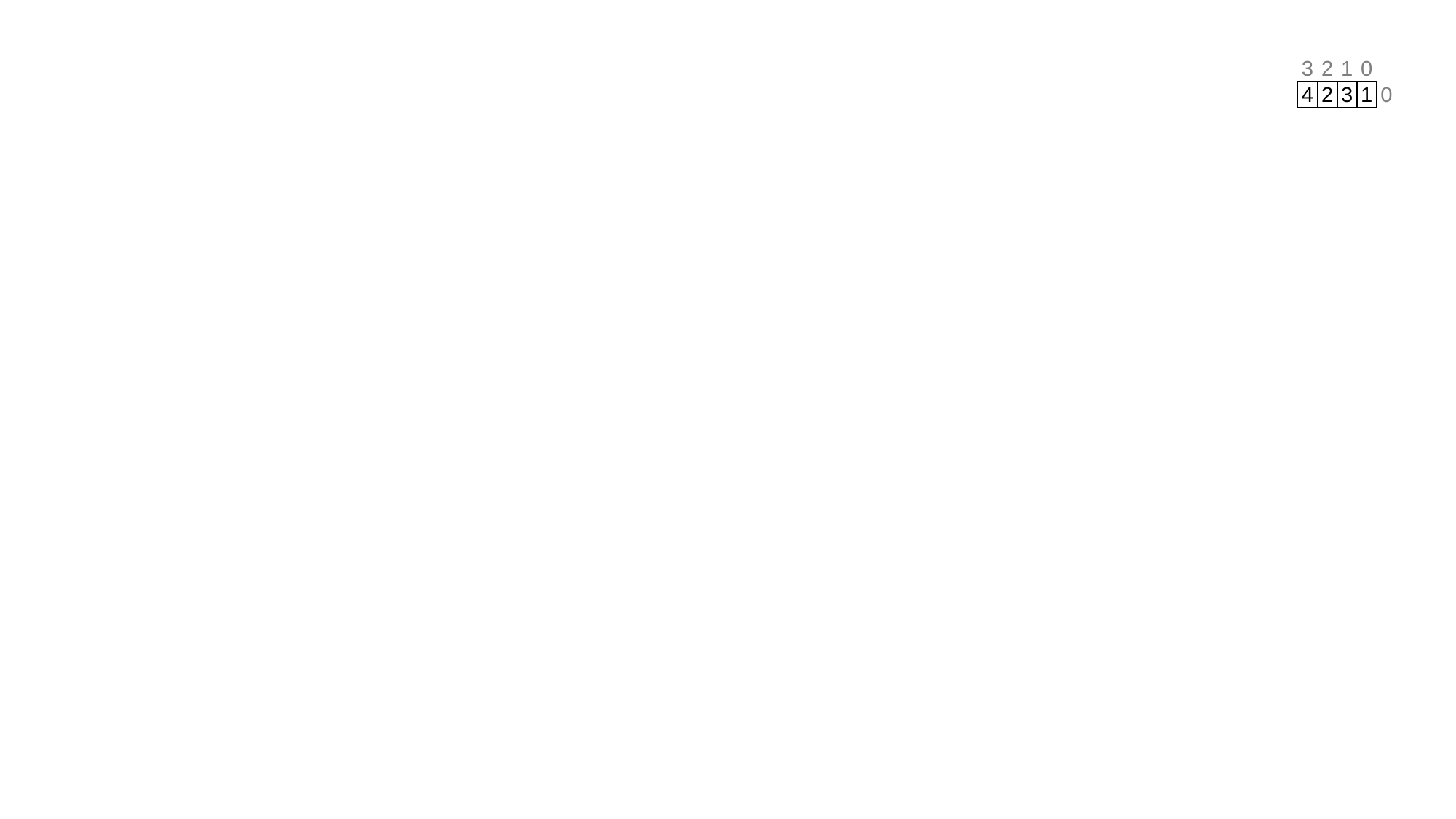

| 3 | 2 | 1 | 0 |  |
| --- | --- | --- | --- | --- |
| 4 | 2 | 3 | 1 | 0 |